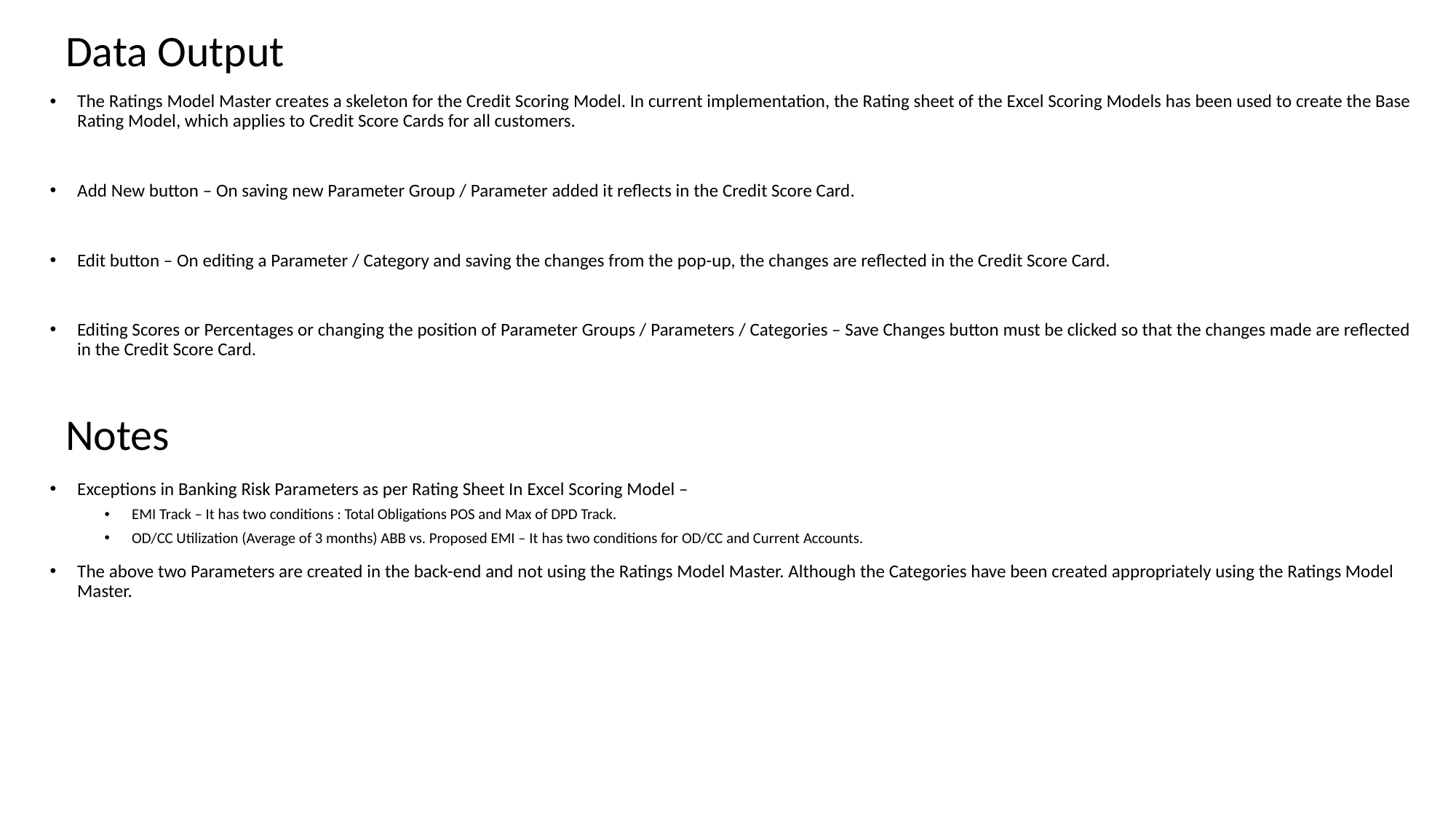

# Data Output
The Ratings Model Master creates a skeleton for the Credit Scoring Model. In current implementation, the Rating sheet of the Excel Scoring Models has been used to create the Base Rating Model, which applies to Credit Score Cards for all customers.

Add New button – On saving new Parameter Group / Parameter added it reflects in the Credit Score Card.

Edit button – On editing a Parameter / Category and saving the changes from the pop-up, the changes are reflected in the Credit Score Card.

Editing Scores or Percentages or changing the position of Parameter Groups / Parameters / Categories – Save Changes button must be clicked so that the changes made are reflected in the Credit Score Card.

Notes
Exceptions in Banking Risk Parameters as per Rating Sheet In Excel Scoring Model –
EMI Track – It has two conditions : Total Obligations POS and Max of DPD Track.
OD/CC Utilization (Average of 3 months) ABB vs. Proposed EMI – It has two conditions for OD/CC and Current Accounts.
The above two Parameters are created in the back-end and not using the Ratings Model Master. Although the Categories have been created appropriately using the Ratings Model Master.